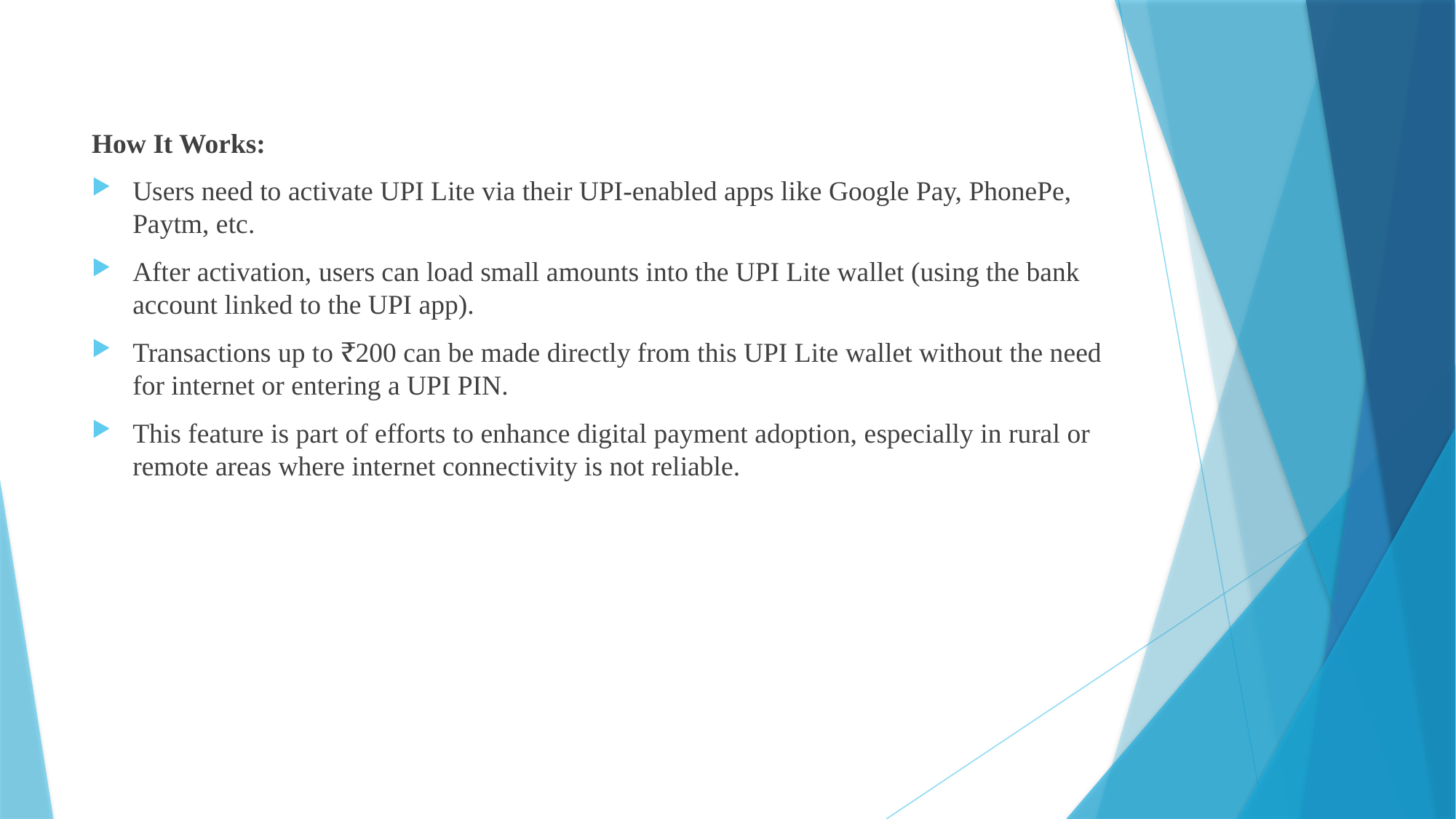

How It Works:
Users need to activate UPI Lite via their UPI-enabled apps like Google Pay, PhonePe, Paytm, etc.
After activation, users can load small amounts into the UPI Lite wallet (using the bank account linked to the UPI app).
Transactions up to ₹200 can be made directly from this UPI Lite wallet without the need for internet or entering a UPI PIN.
This feature is part of efforts to enhance digital payment adoption, especially in rural or remote areas where internet connectivity is not reliable.